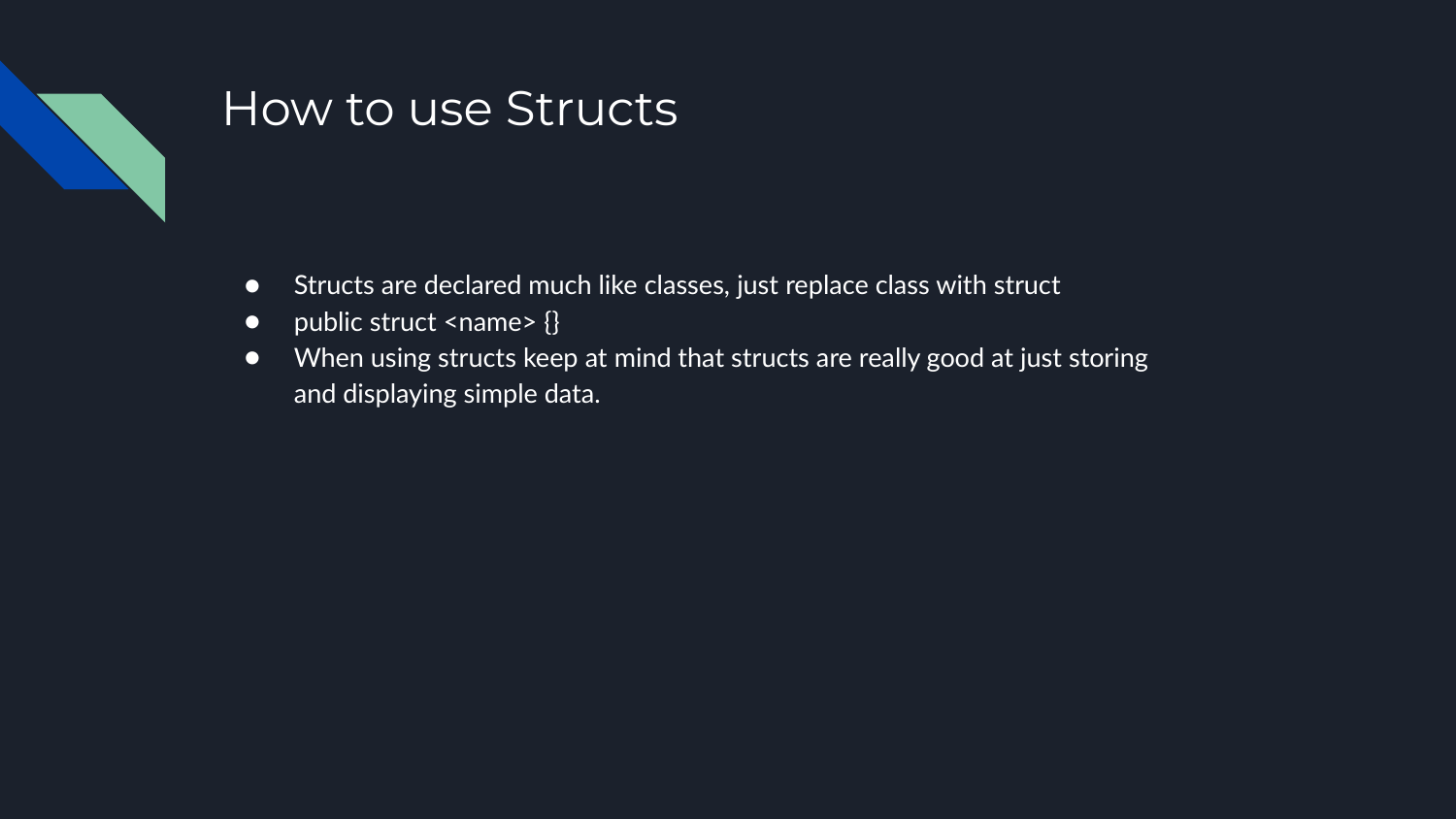

# How to use Structs
Structs are declared much like classes, just replace class with struct
public struct <name> {}
When using structs keep at mind that structs are really good at just storing and displaying simple data.